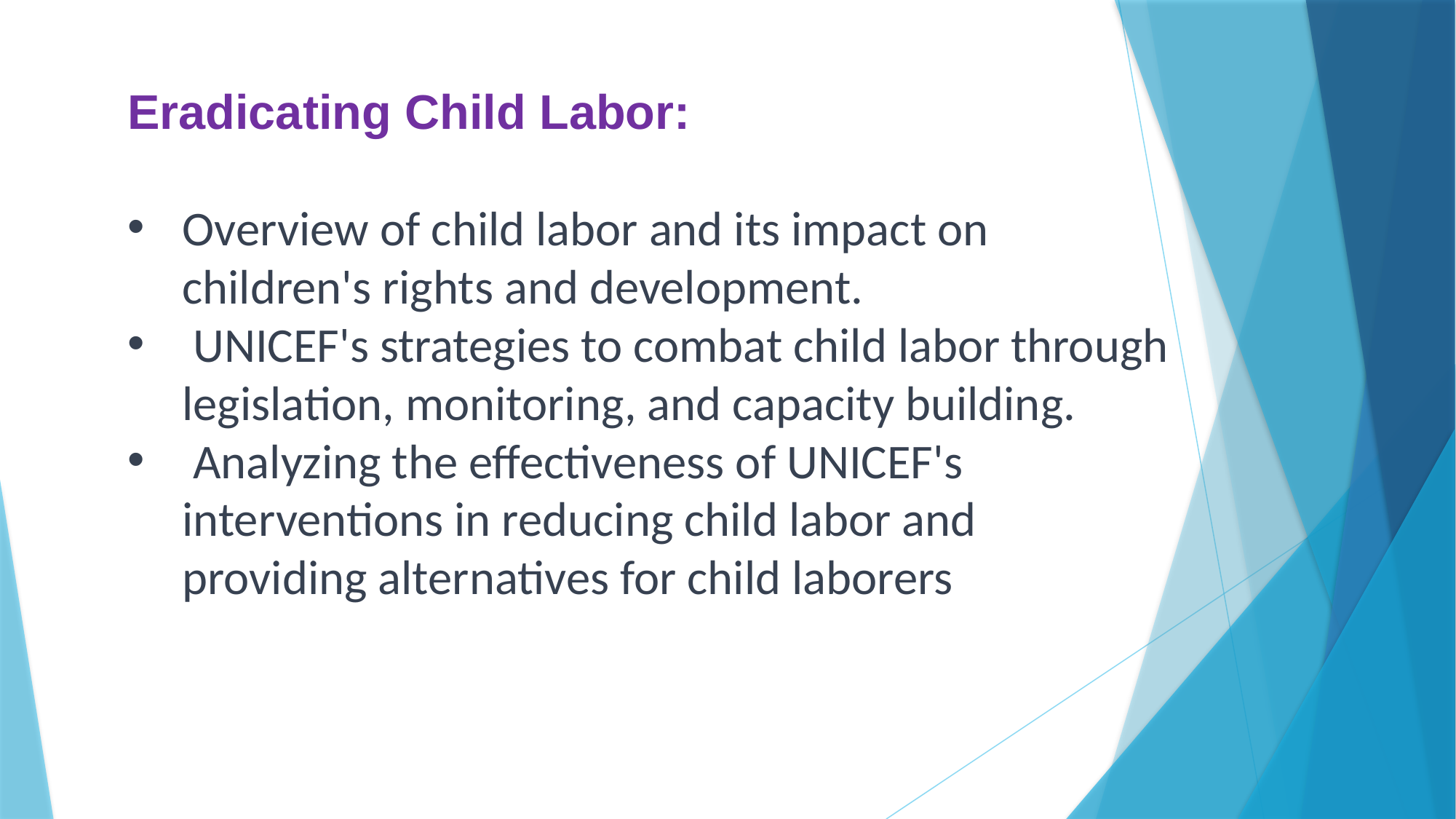

Eradicating Child Labor:

Overview of child labor and its impact on children's rights and development.
 UNICEF's strategies to combat child labor through legislation, monitoring, and capacity building.
 Analyzing the effectiveness of UNICEF's interventions in reducing child labor and providing alternatives for child laborers